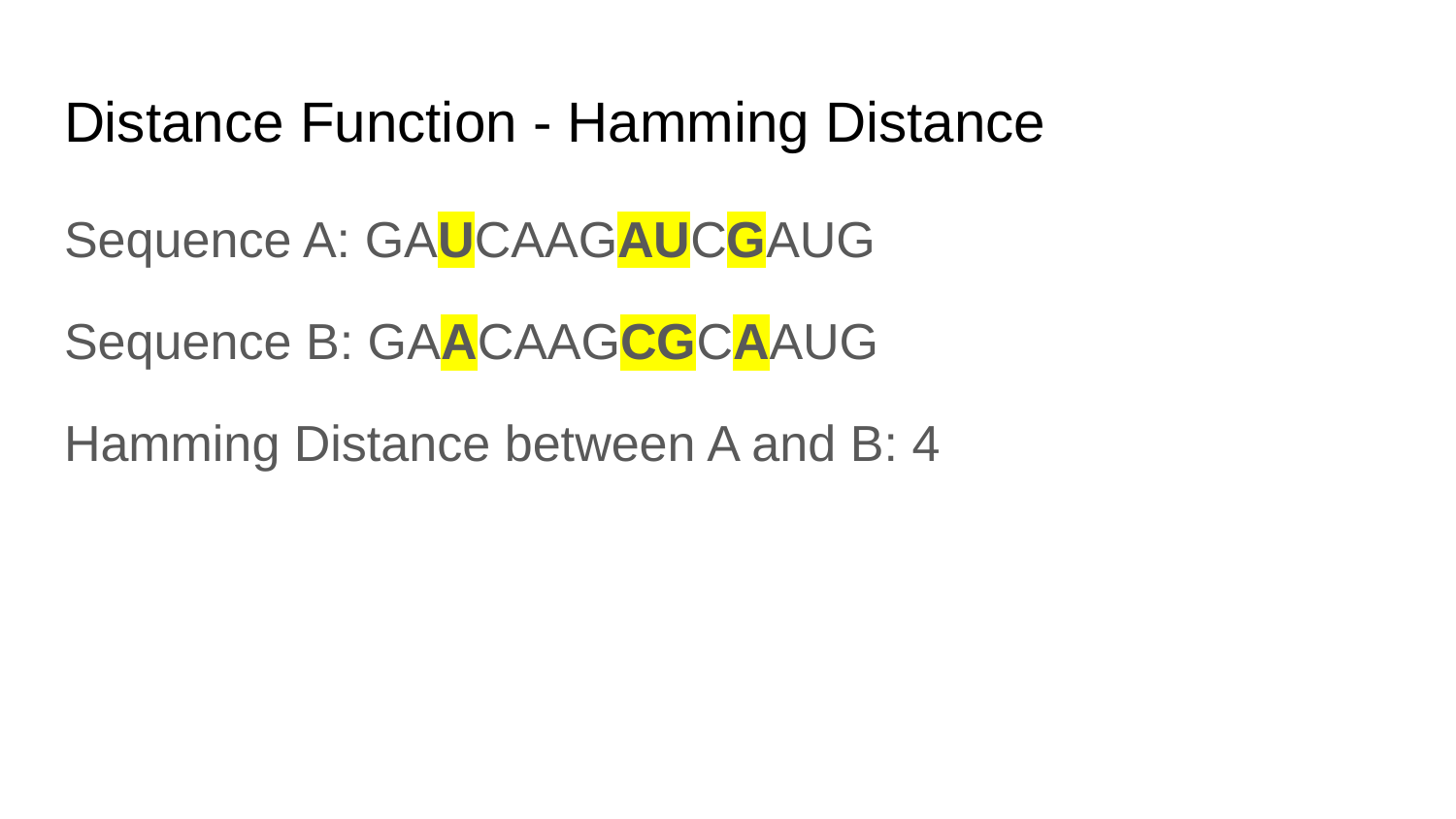

# Distance Function - Hamming Distance
Sequence A: GAUCAAGAUCGAUG
Sequence B: GAACAAGCGCAAUG
Hamming Distance between A and B: 4